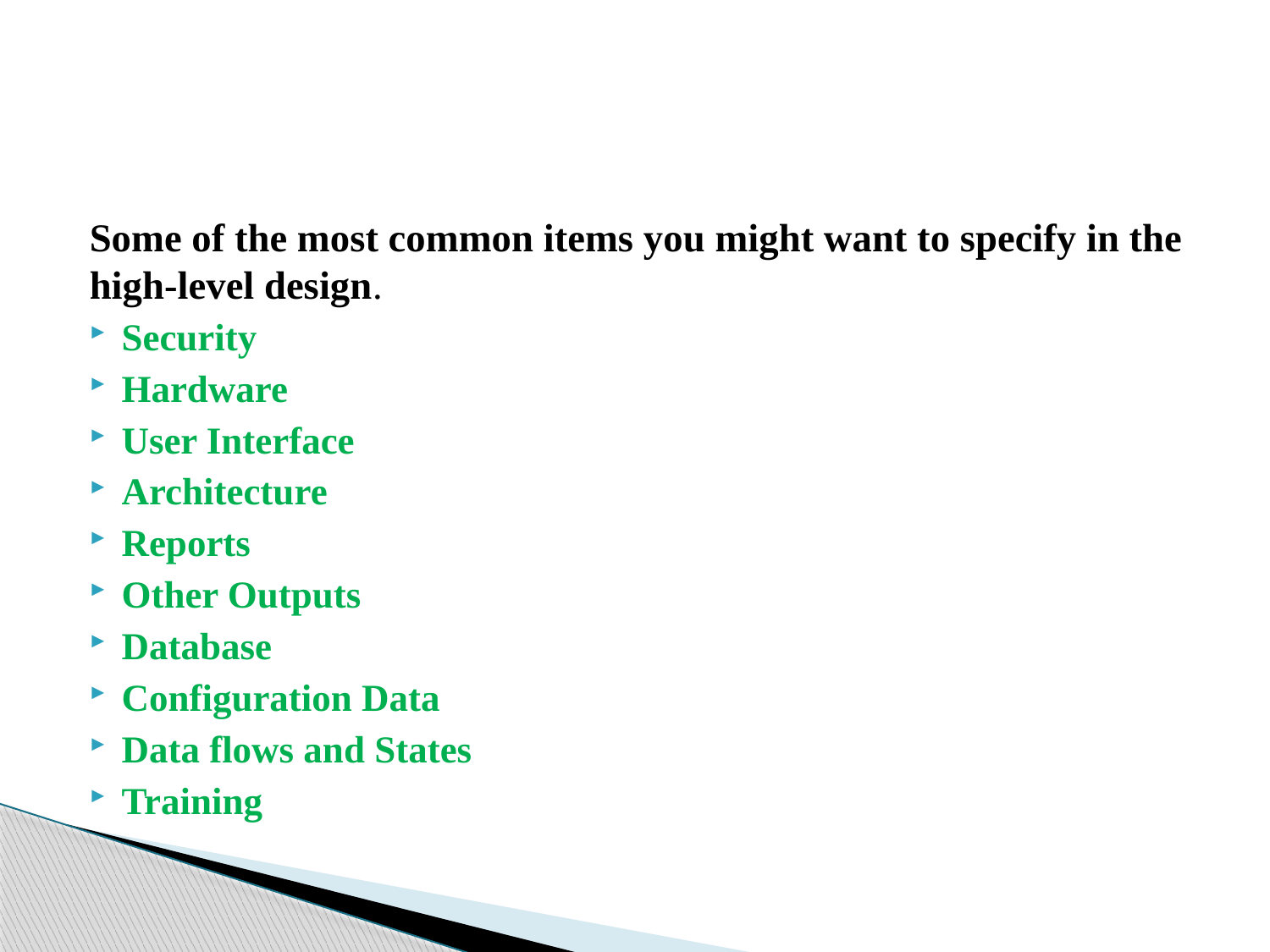

#
Some of the most common items you might want to specify in the high‐level design.
Security
Hardware
User Interface
Architecture
Reports
Other Outputs
Database
Configuration Data
Data flows and States
Training